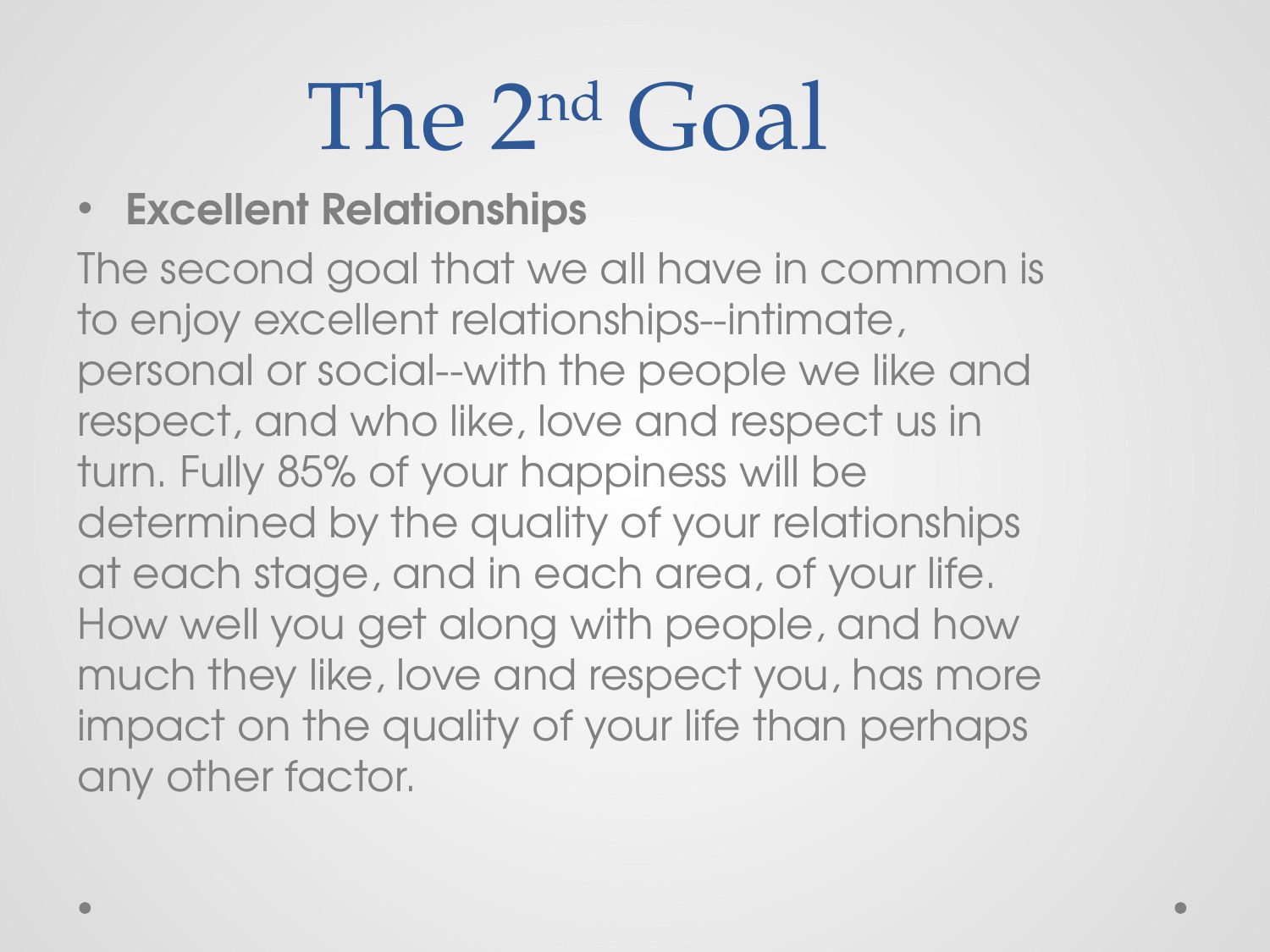

# The 2nd Goal
Excellent Relationships
The second goal that we all have in common is to enjoy excellent relationships--intimate, personal or social--with the people we like and respect, and who like, love and respect us in turn. Fully 85% of your happiness will be determined by the quality of your relationships at each stage, and in each area, of your life. How well you get along with people, and how much they like, love and respect you, has more impact on the quality of your life than perhaps any other factor.